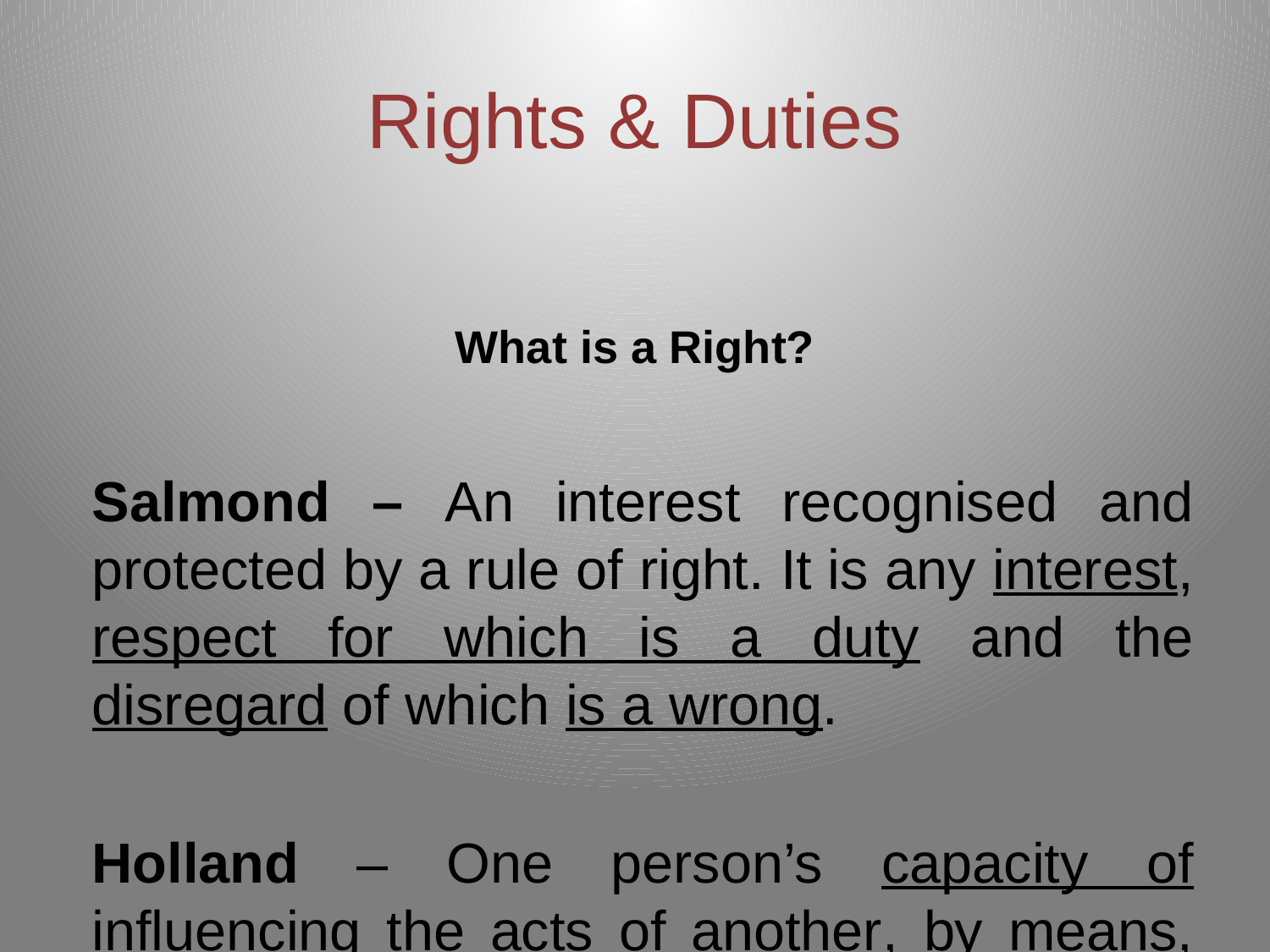

# Rights & Duties

What is a Right?

Salmond – An interest recognised and protected by a rule of right. It is any interest, respect for which is a duty and the disregard of which is a wrong.

Holland – One person’s capacity of influencing the acts of another, by means, not of his own strength, but of the opinions or the force of society.